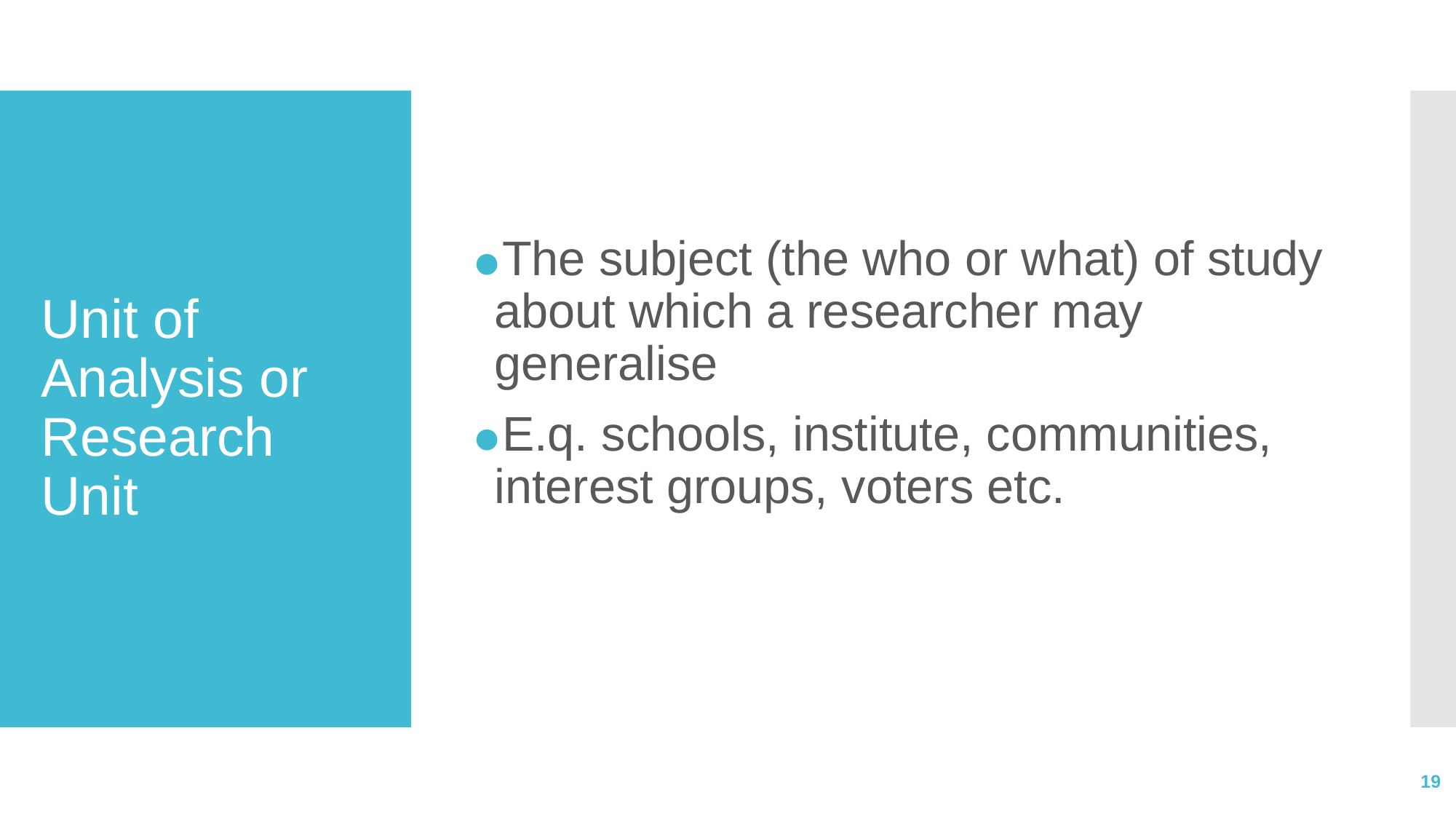

The subject (the who or what) of study about which a researcher may generalise
E.q. schools, institute, communities, interest groups, voters etc.

# Unit of Analysis or Research Unit
19